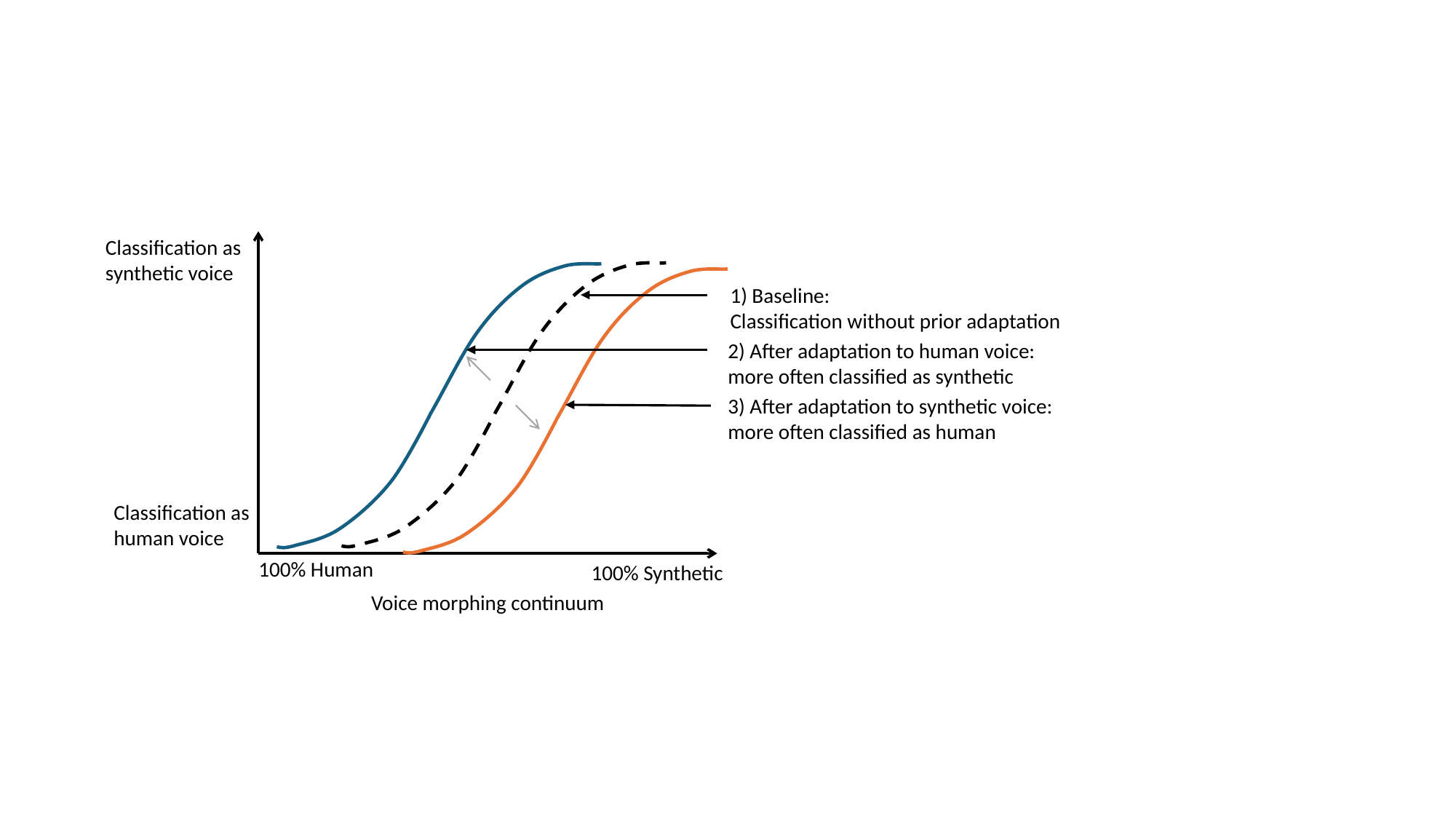

Classification as
synthetic voice

1) Baseline:
Classification without prior adaptation
2) After adaptation to human voice:
more often classified as synthetic
3) After adaptation to synthetic voice:
more often classified as human
Classification as
human voice
100% Human
100% Synthetic
Voice morphing continuum